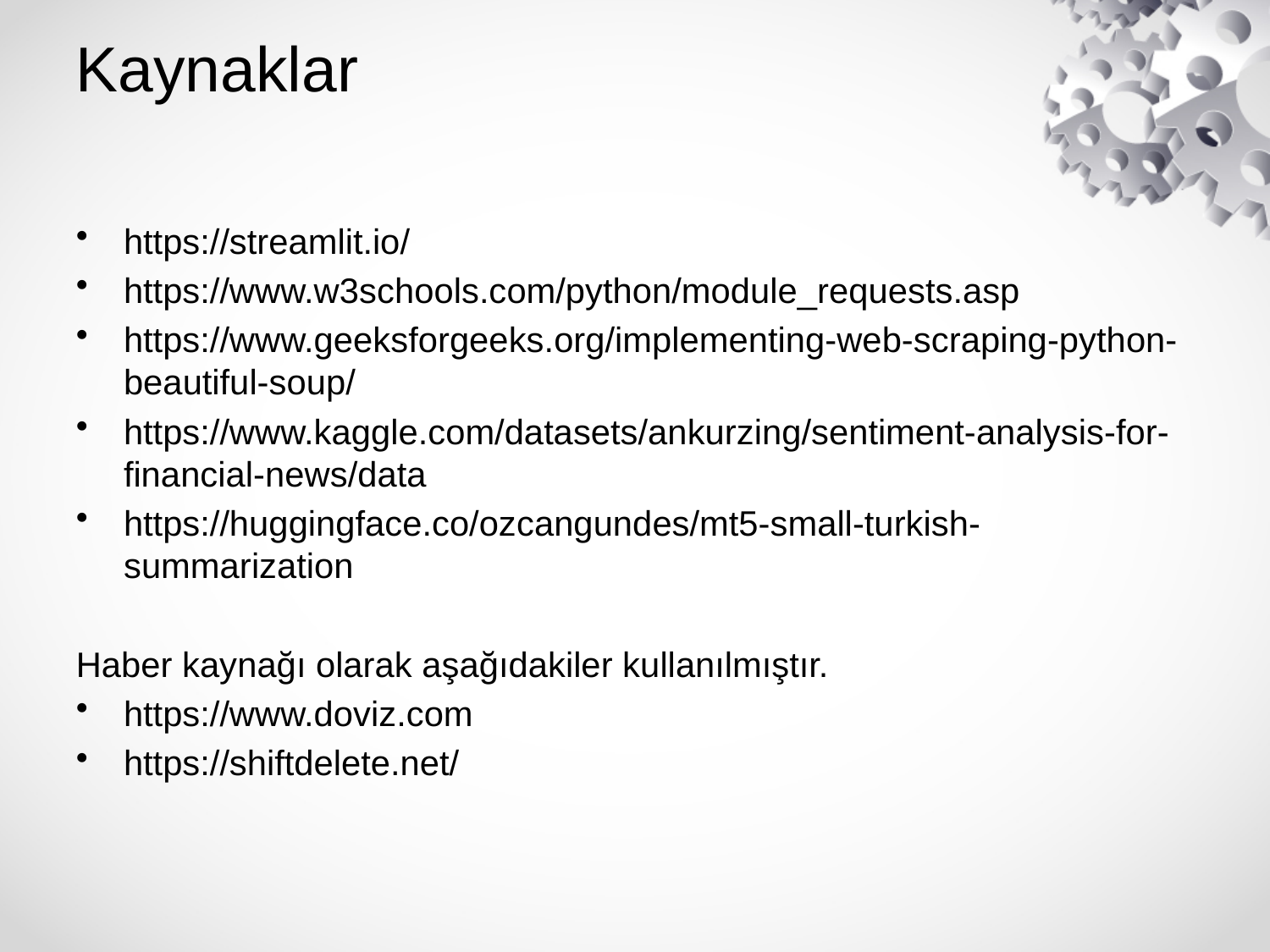

# Kaynaklar

https://streamlit.io/
https://www.w3schools.com/python/module_requests.asp
https://www.geeksforgeeks.org/implementing-web-scraping-python-beautiful-soup/
https://www.kaggle.com/datasets/ankurzing/sentiment-analysis-for-financial-news/data
https://huggingface.co/ozcangundes/mt5-small-turkish-summarization

Haber kaynağı olarak aşağıdakiler kullanılmıştır.
https://www.doviz.com
https://shiftdelete.net/